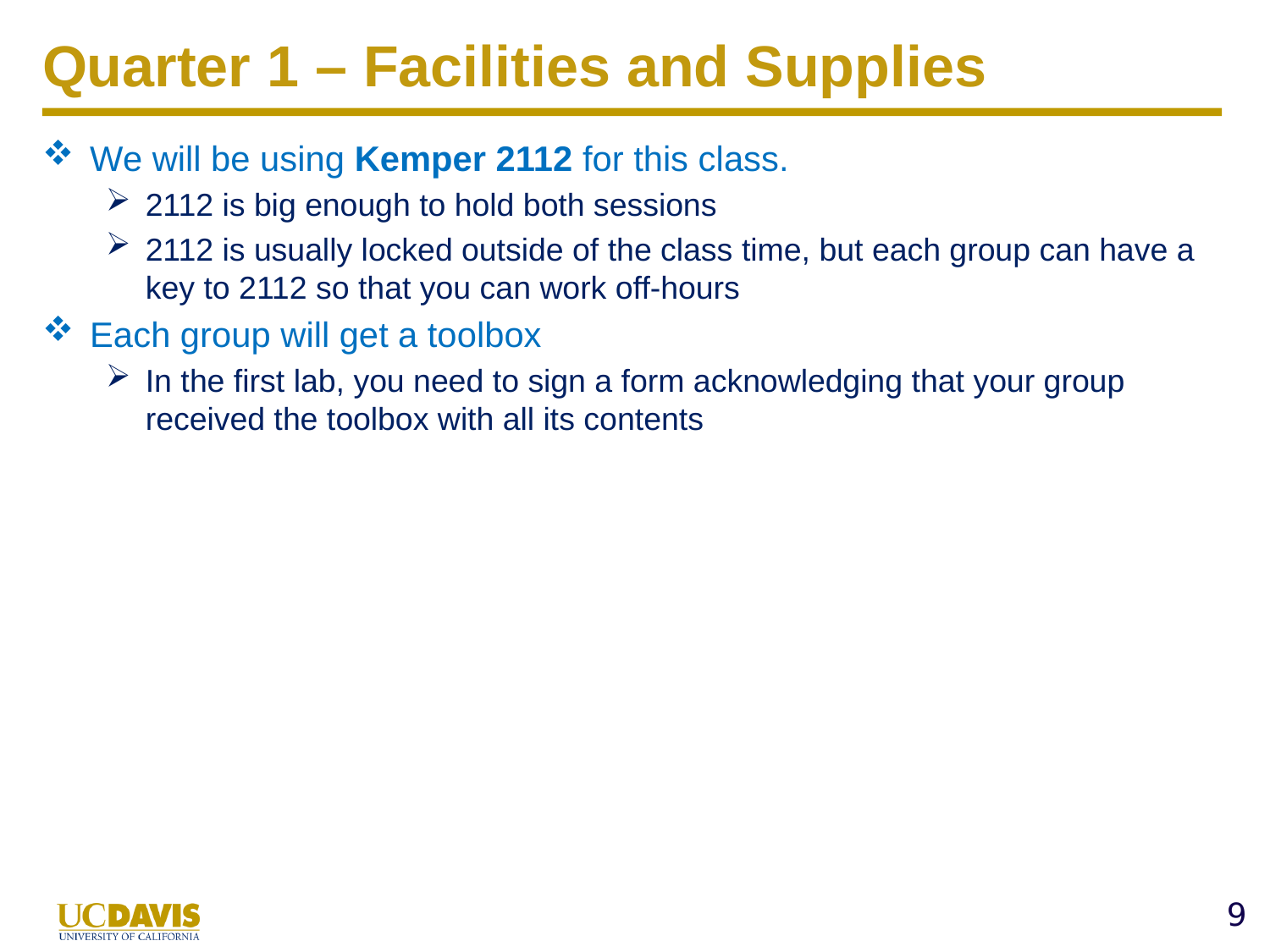

# Quarter 1 – Facilities and Supplies
We will be using Kemper 2112 for this class.
2112 is big enough to hold both sessions
2112 is usually locked outside of the class time, but each group can have a key to 2112 so that you can work off-hours
Each group will get a toolbox
In the first lab, you need to sign a form acknowledging that your group received the toolbox with all its contents